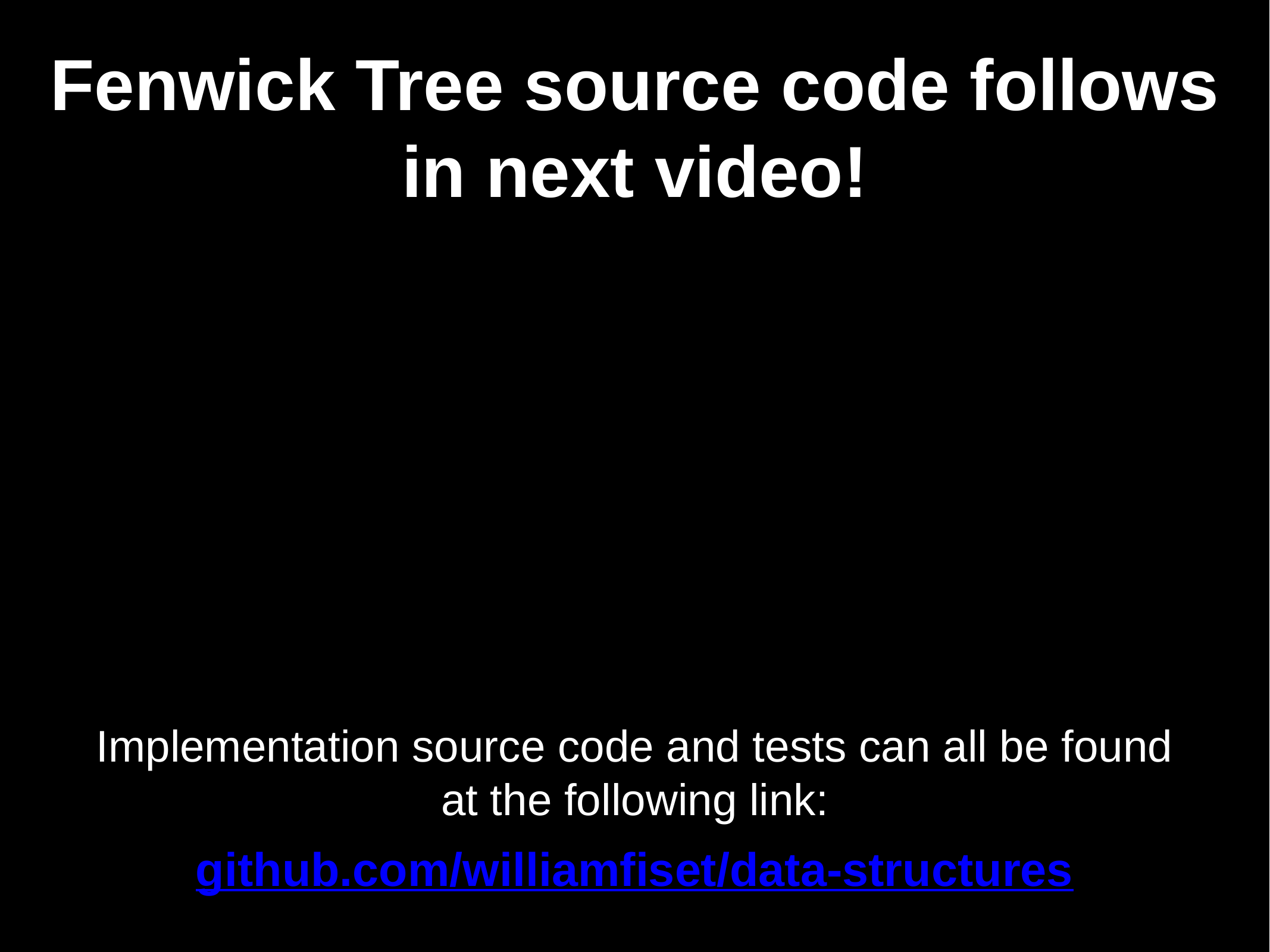

# Fenwick Tree source code follows in next video!
Implementation source code and tests can all be found at the following link:
github.com/williamfiset/data-structures